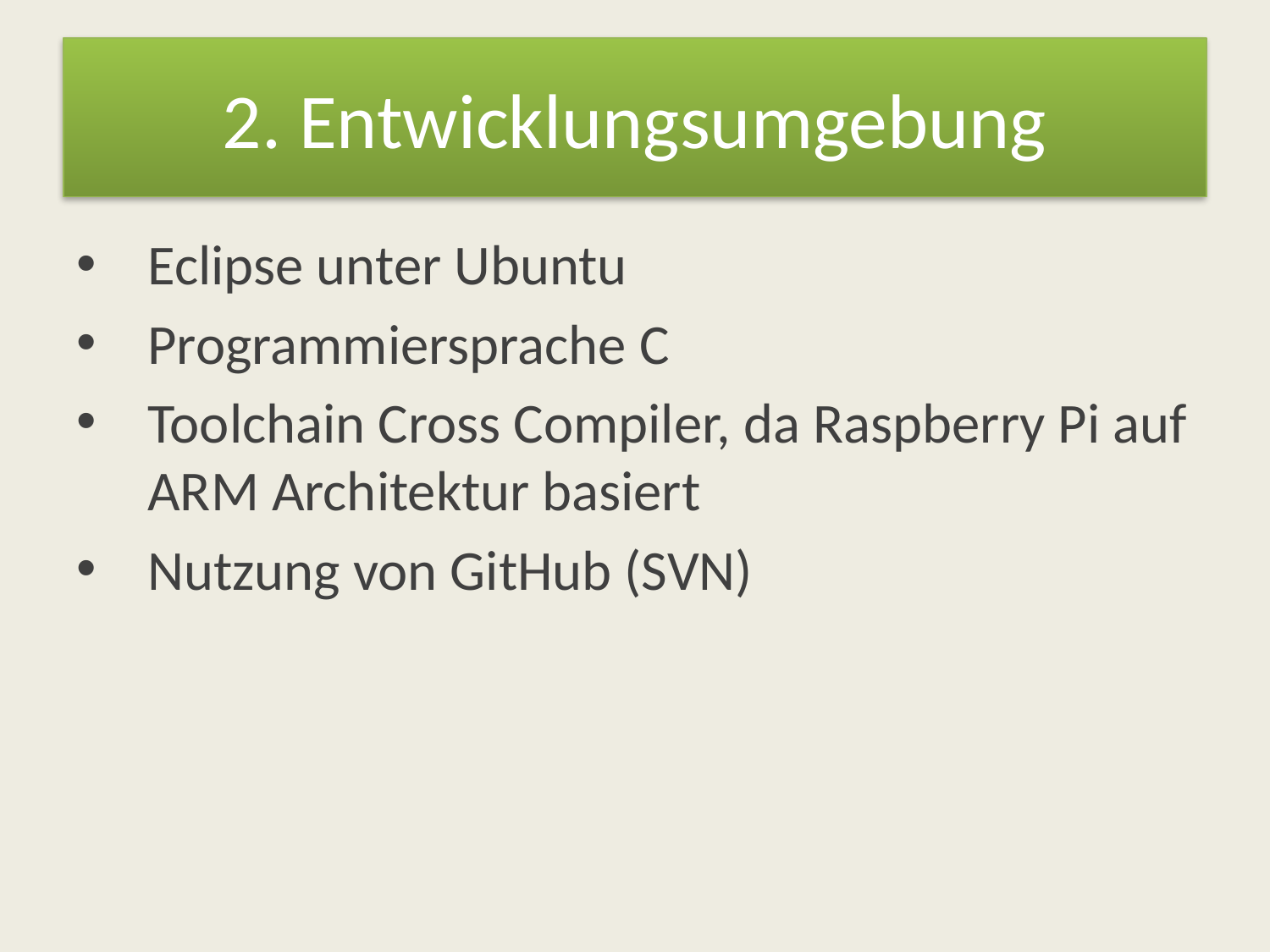

# 2. Entwicklungsumgebung
Eclipse unter Ubuntu
Programmiersprache C
Toolchain Cross Compiler, da Raspberry Pi auf ARM Architektur basiert
Nutzung von GitHub (SVN)